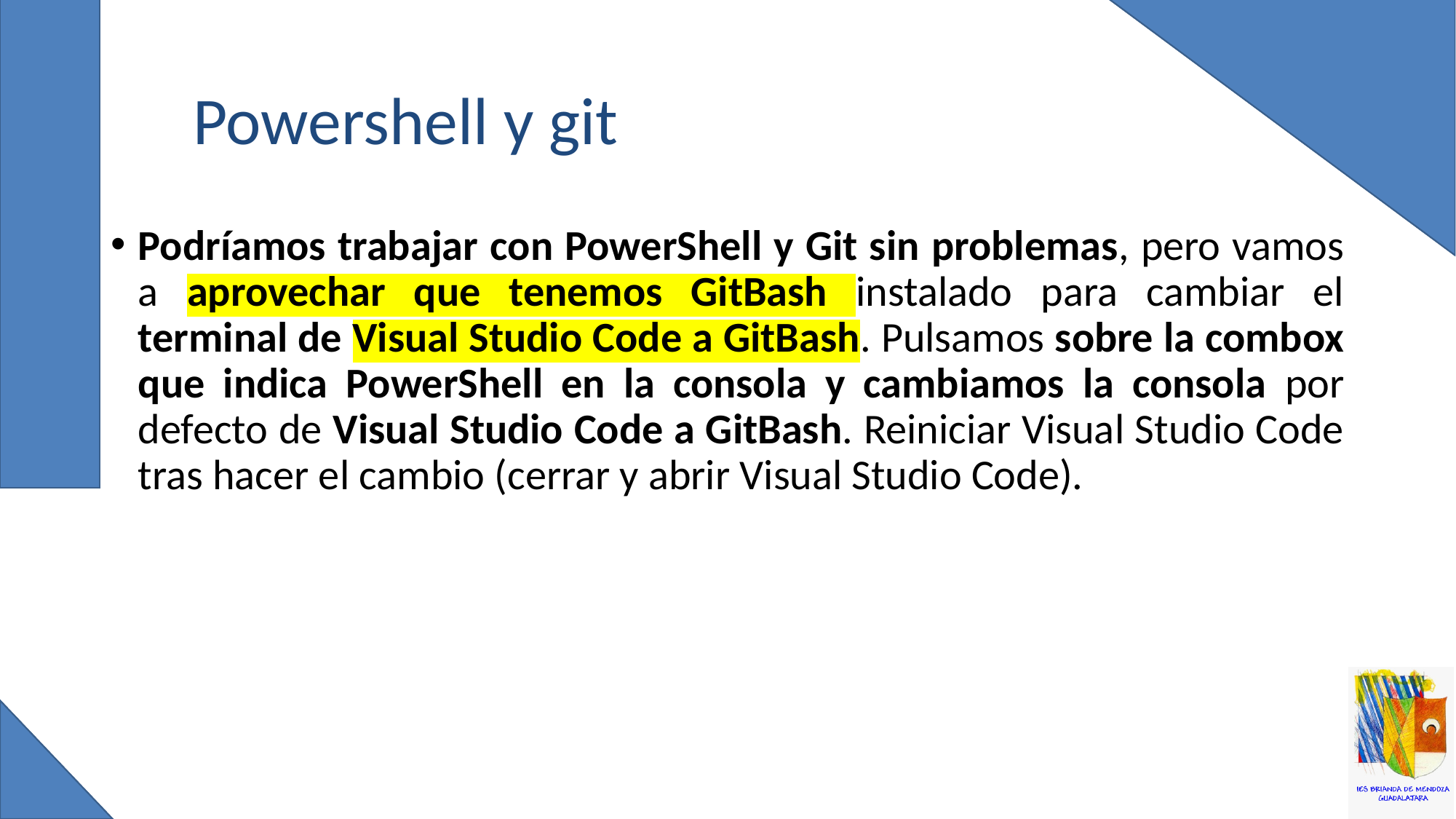

# Powershell y git
Podríamos trabajar con PowerShell y Git sin problemas, pero vamos a aprovechar que tenemos GitBash instalado para cambiar el terminal de Visual Studio Code a GitBash. Pulsamos sobre la combox que indica PowerShell en la consola y cambiamos la consola por defecto de Visual Studio Code a GitBash. Reiniciar Visual Studio Code tras hacer el cambio (cerrar y abrir Visual Studio Code).